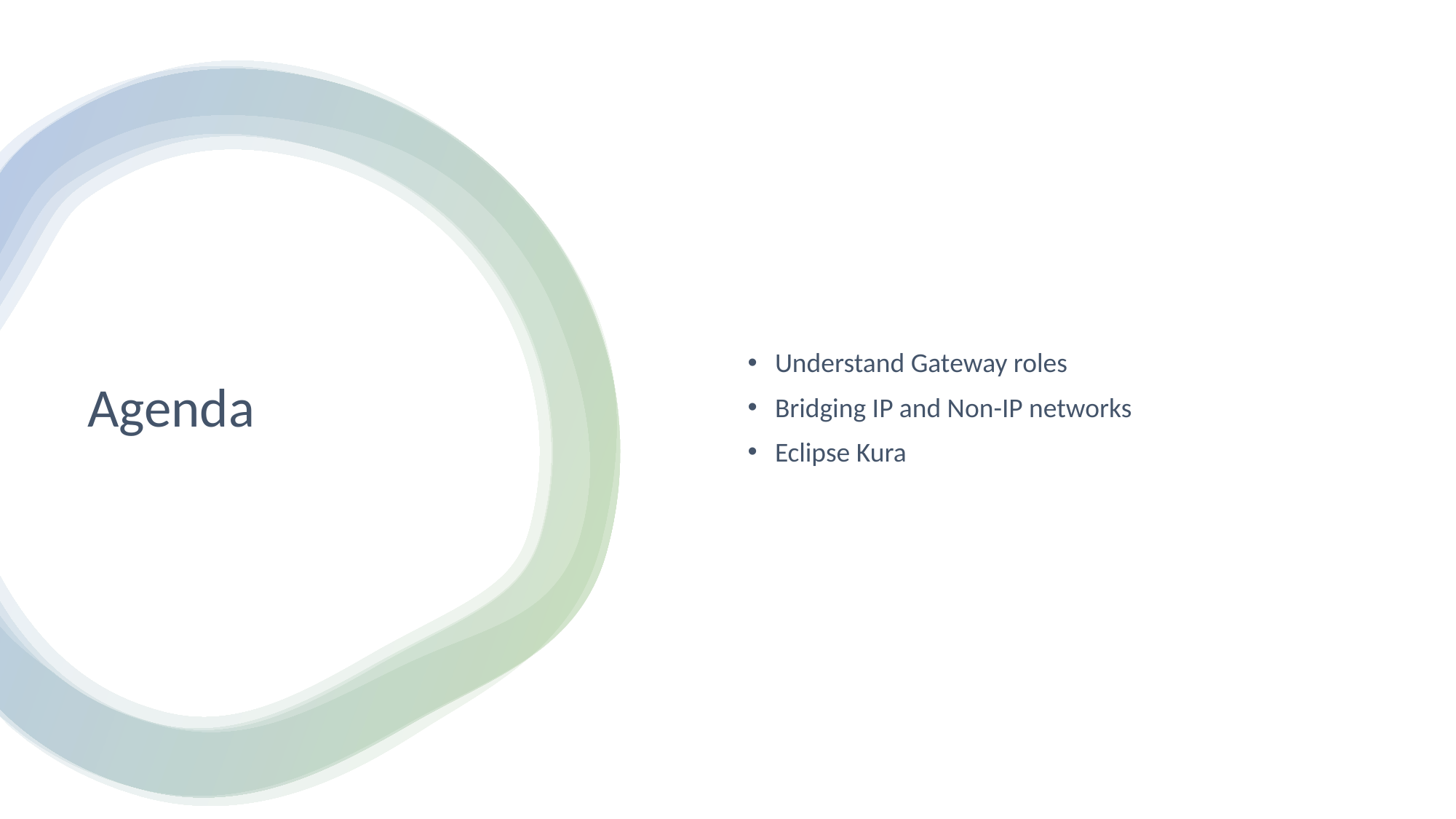

Understand Gateway roles
Bridging IP and Non-IP networks
Eclipse Kura
# Agenda
IoT Gateways | Kaushal K | CDAC Pune | Jun 2022
2